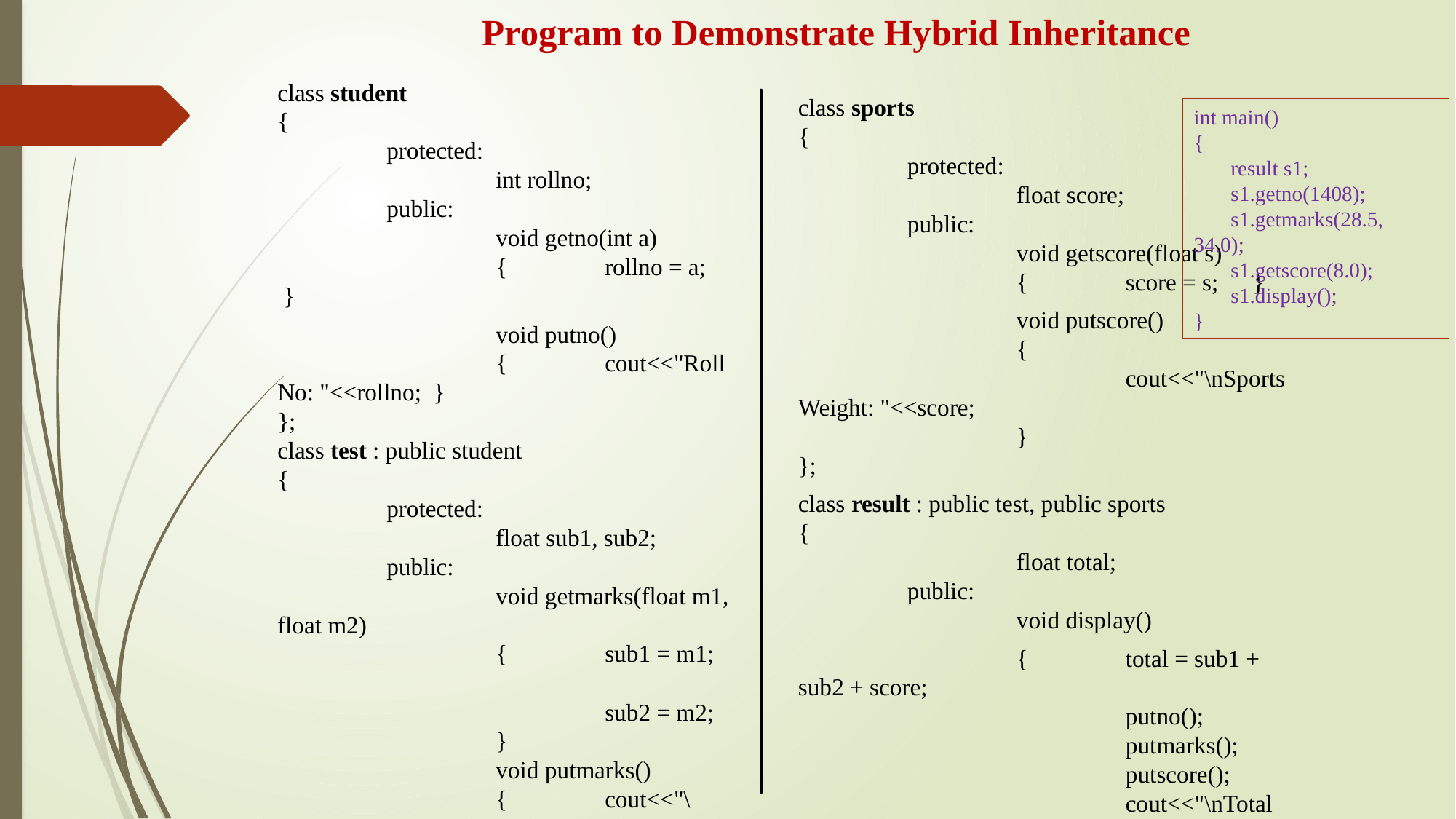

Program to Demonstrate Hybrid Inheritance
class student
{
	protected:
		int rollno;
	public:
		void getno(int a)
		{	rollno = a;	      }
		void putno()
		{	cout<<"Roll No: "<<rollno;  }
};
class test : public student
{
	protected:
		float sub1, sub2;
	public:
		void getmarks(float m1, float m2)
		{	sub1 = m1;
			sub2 = m2;
		}
		void putmarks()
		{ 	cout<<"\nMarks obtained: ";
			cout<<"\nSubl = "<<sub1;
			cout<<"\nSub2 = "<<sub2;
		}
};
class sports
{
	protected:
		float score;
	public:
		void getscore(float s)
		{	score = s;	   }
		void putscore()
		{
			cout<<"\nSports Weight: "<<score;
		}
};
class result : public test, public sports
{
		float total;
	public:
		void display()
		{	total = sub1 + sub2 + score;
			putno();
			putmarks();
			putscore();
			cout<<"\nTotal Score: "<<total;
		}
};
int main()
{
       result s1;
       s1.getno(1408);
       s1.getmarks(28.5, 34.0);
       s1.getscore(8.0);
       s1.display();
}